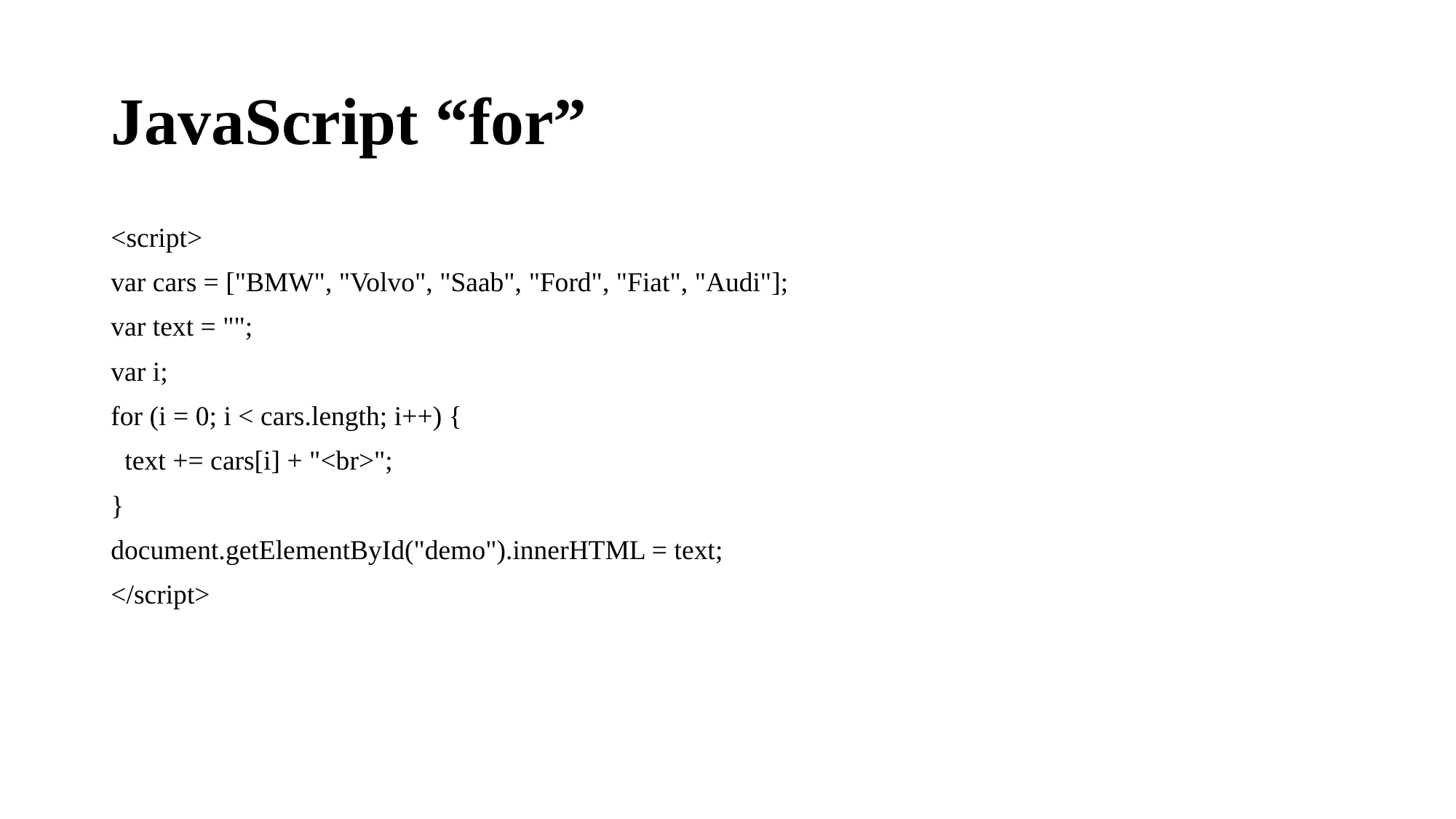

# JavaScript “for”
<script>
var cars = ["BMW", "Volvo", "Saab", "Ford", "Fiat", "Audi"];
var text = "";
var i;
for (i = 0; i < cars.length; i++) {
  text += cars[i] + "<br>";
}
document.getElementById("demo").innerHTML = text;
</script>